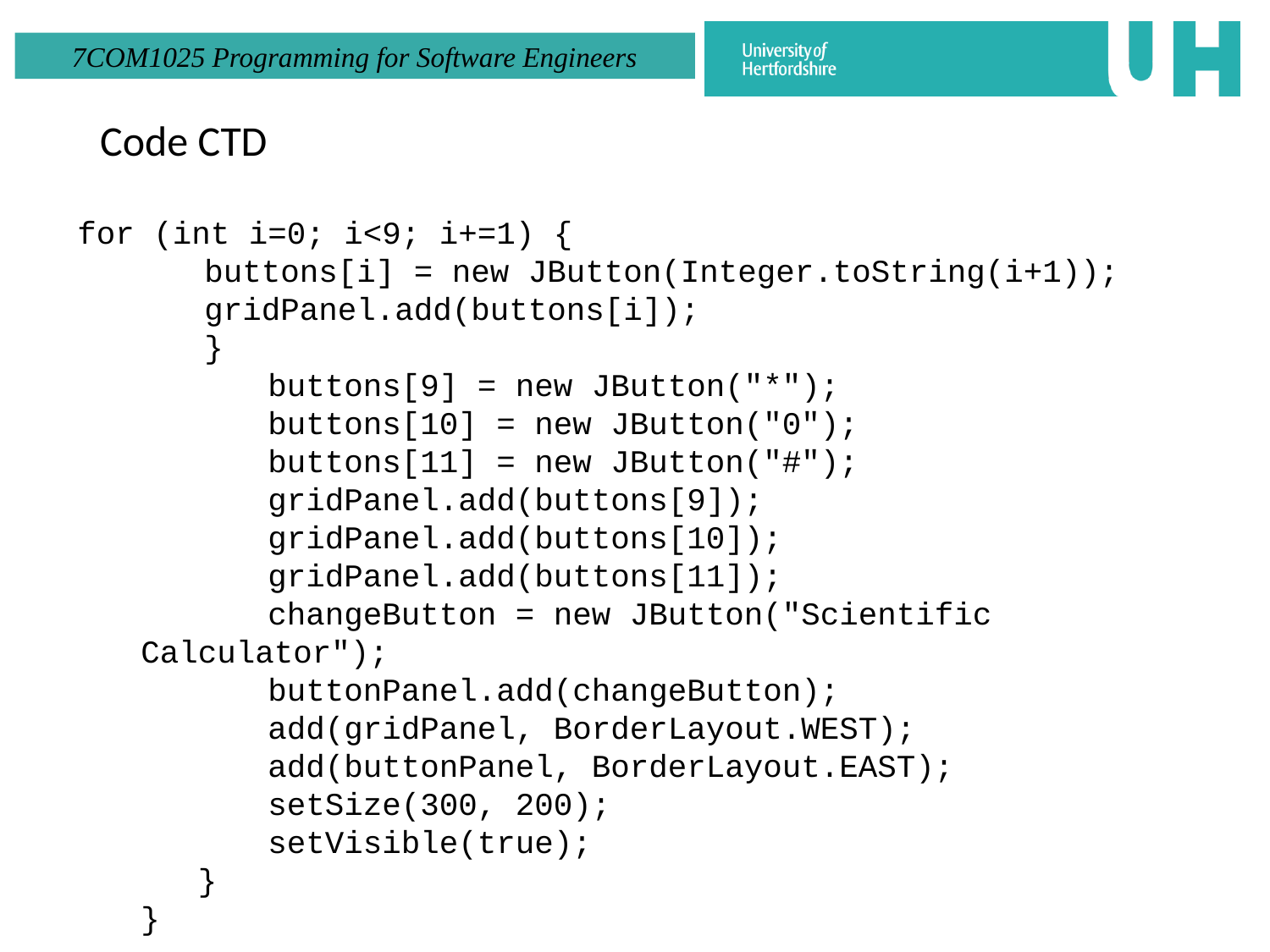

# Code CTD
for (int i=0; i<9; i+=1) {
     	buttons[i] = new JButton(Integer.toString(i+1));
     	gridPanel.add(buttons[i]);
	}
  	buttons[9] = new JButton("*");
  	buttons[10] = new JButton("0");
 	buttons[11] = new JButton("#");
  	gridPanel.add(buttons[9]);
  	gridPanel.add(buttons[10]);
  	gridPanel.add(buttons[11]);
  	changeButton = new JButton("Scientific Calculator");
  	buttonPanel.add(changeButton);
  	add(gridPanel, BorderLayout.WEST);
  	add(buttonPanel, BorderLayout.EAST);
  	setSize(300, 200);
  	setVisible(true);
   }
}